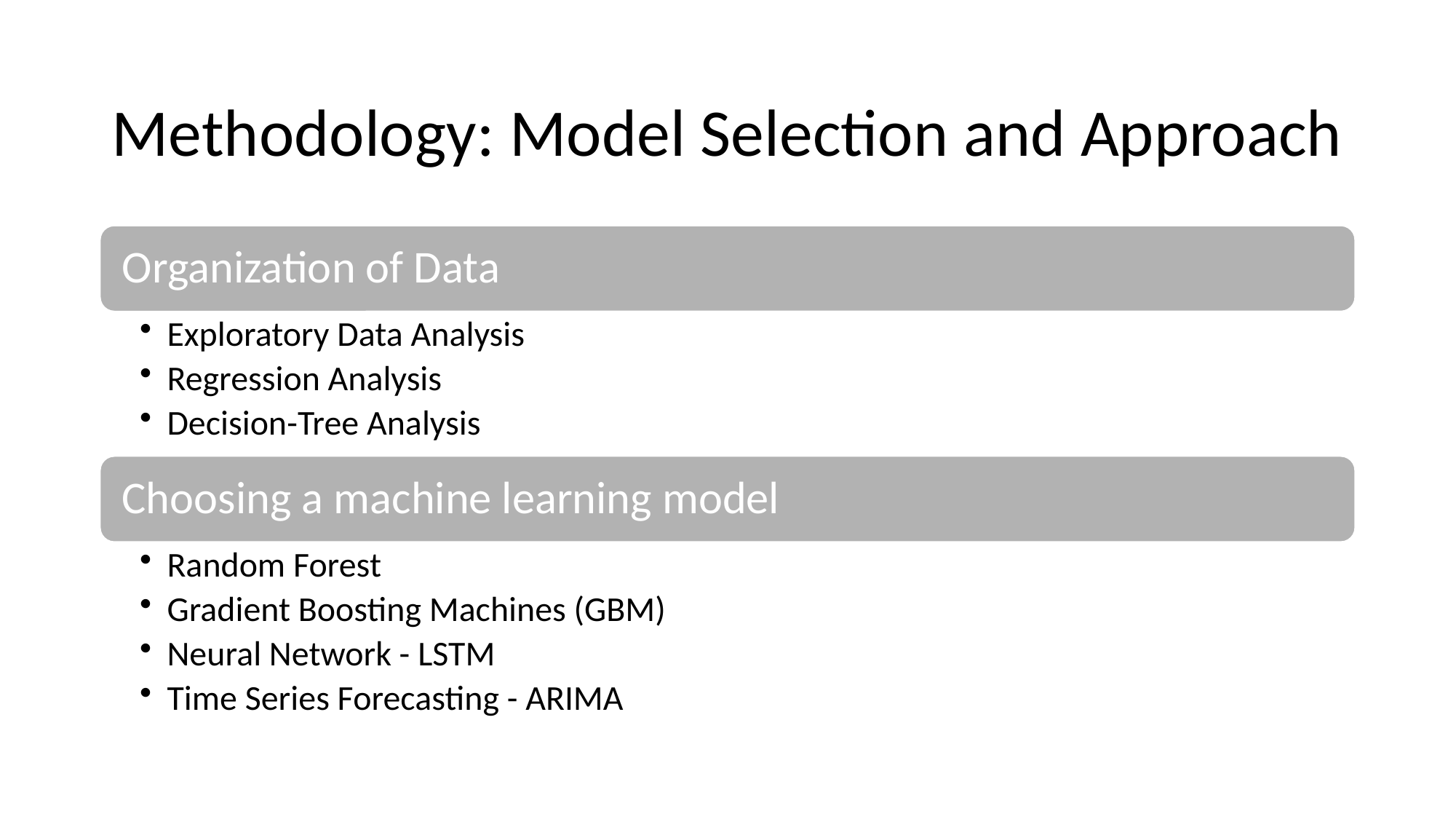

# Methodology: Model Selection and Approach
Organization of Data
Exploratory Data Analysis
Regression Analysis
Decision-Tree Analysis
Choosing a machine learning model
Random Forest
Gradient Boosting Machines (GBM)
Neural Network - LSTM
Time Series Forecasting - ARIMA